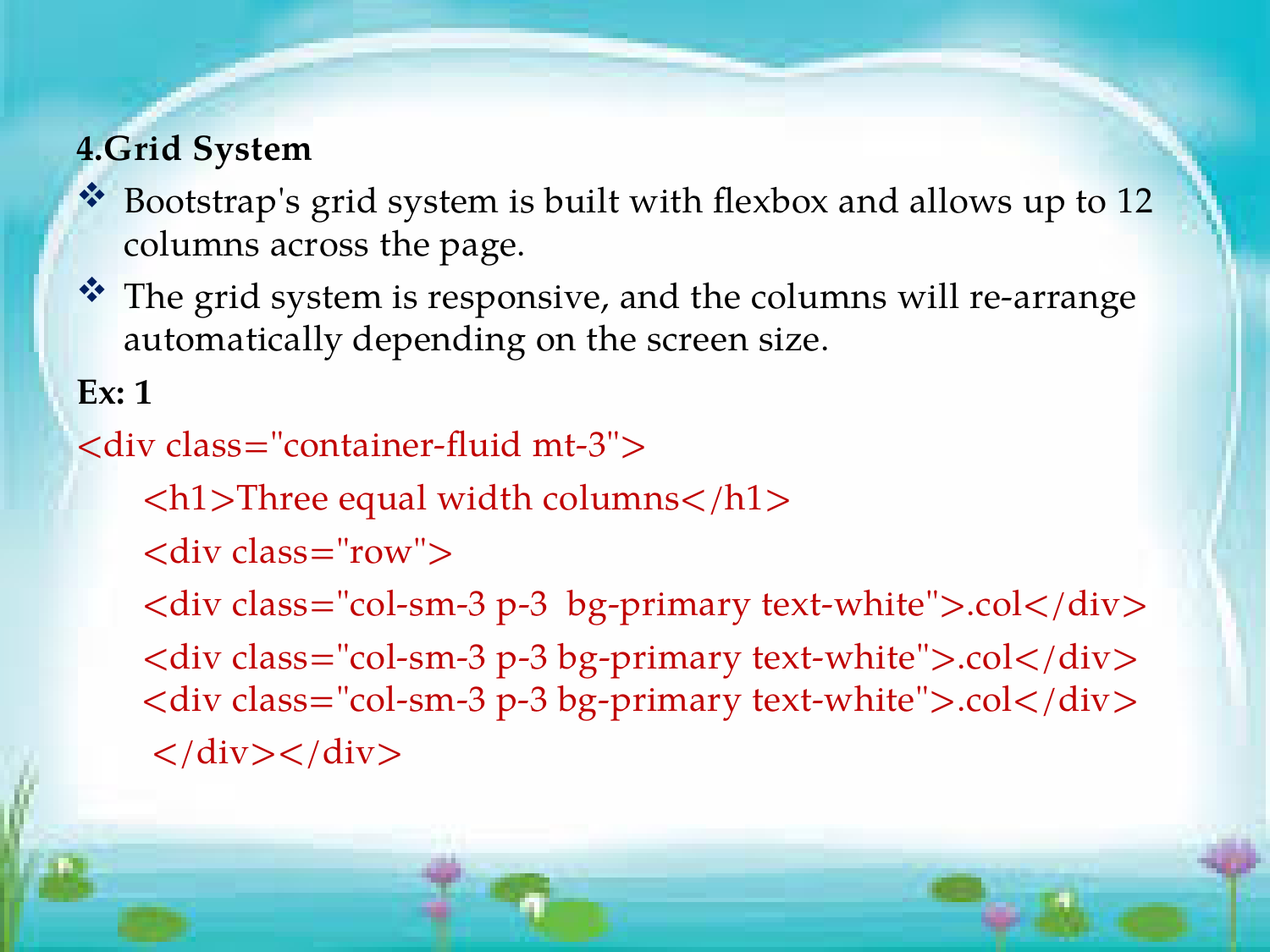

4.Grid System
Bootstrap's grid system is built with flexbox and allows up to 12 columns across the page.
The grid system is responsive, and the columns will re-arrange automatically depending on the screen size.
Ex: 1
<div class="container-fluid mt-3">
       <h1>Three equal width columns</h1>
       <div class="row">
       <div class="col-sm-3 p-3  bg-primary text-white">.col</div>
       <div class="col-sm-3 p-3 bg-primary text-white">.col</div>
       <div class="col-sm-3 p-3 bg-primary text-white">.col</div>
        </div></div>